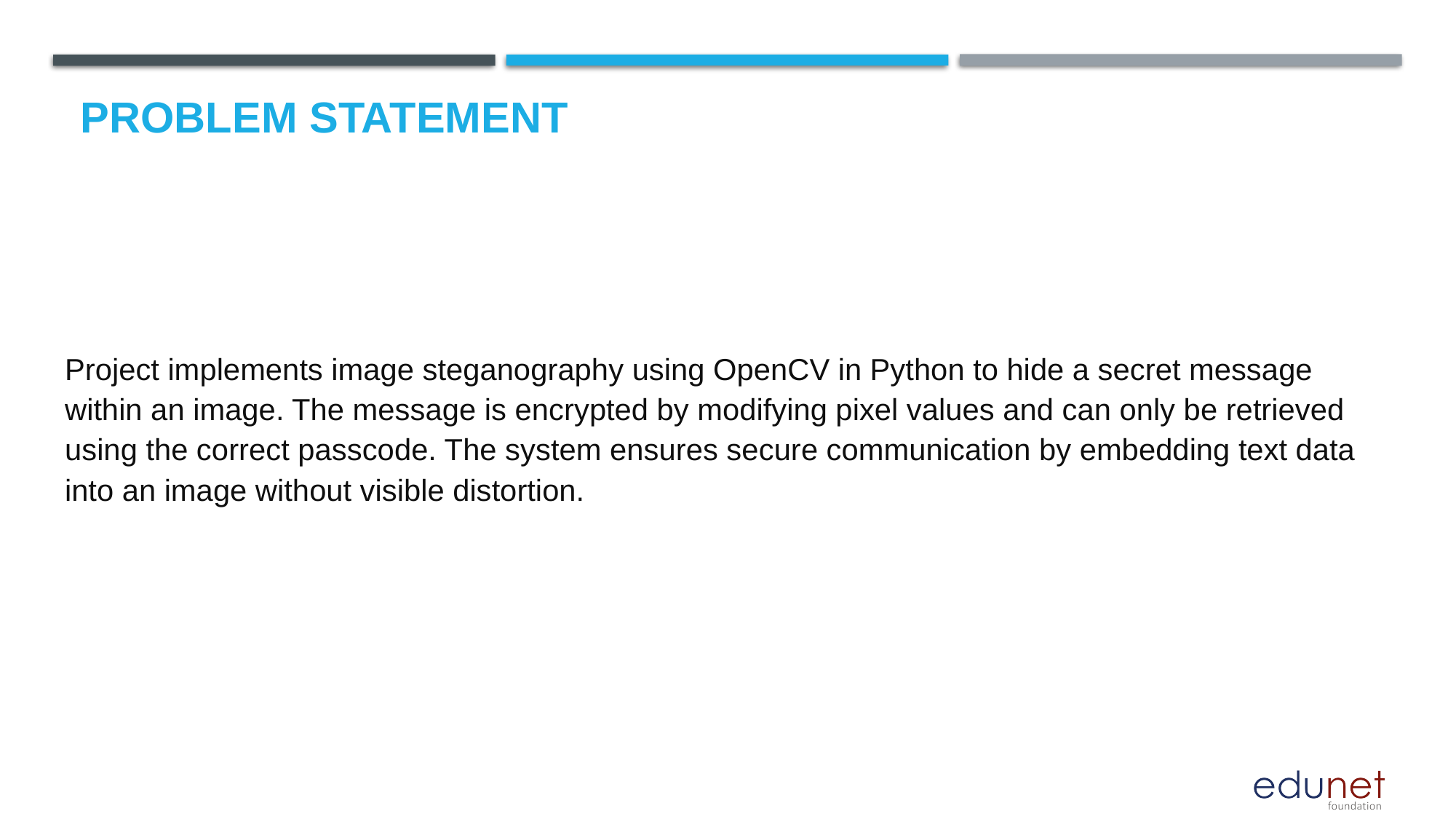

# Problem Statement
Project implements image steganography using OpenCV in Python to hide a secret message within an image. The message is encrypted by modifying pixel values and can only be retrieved using the correct passcode. The system ensures secure communication by embedding text data into an image without visible distortion.